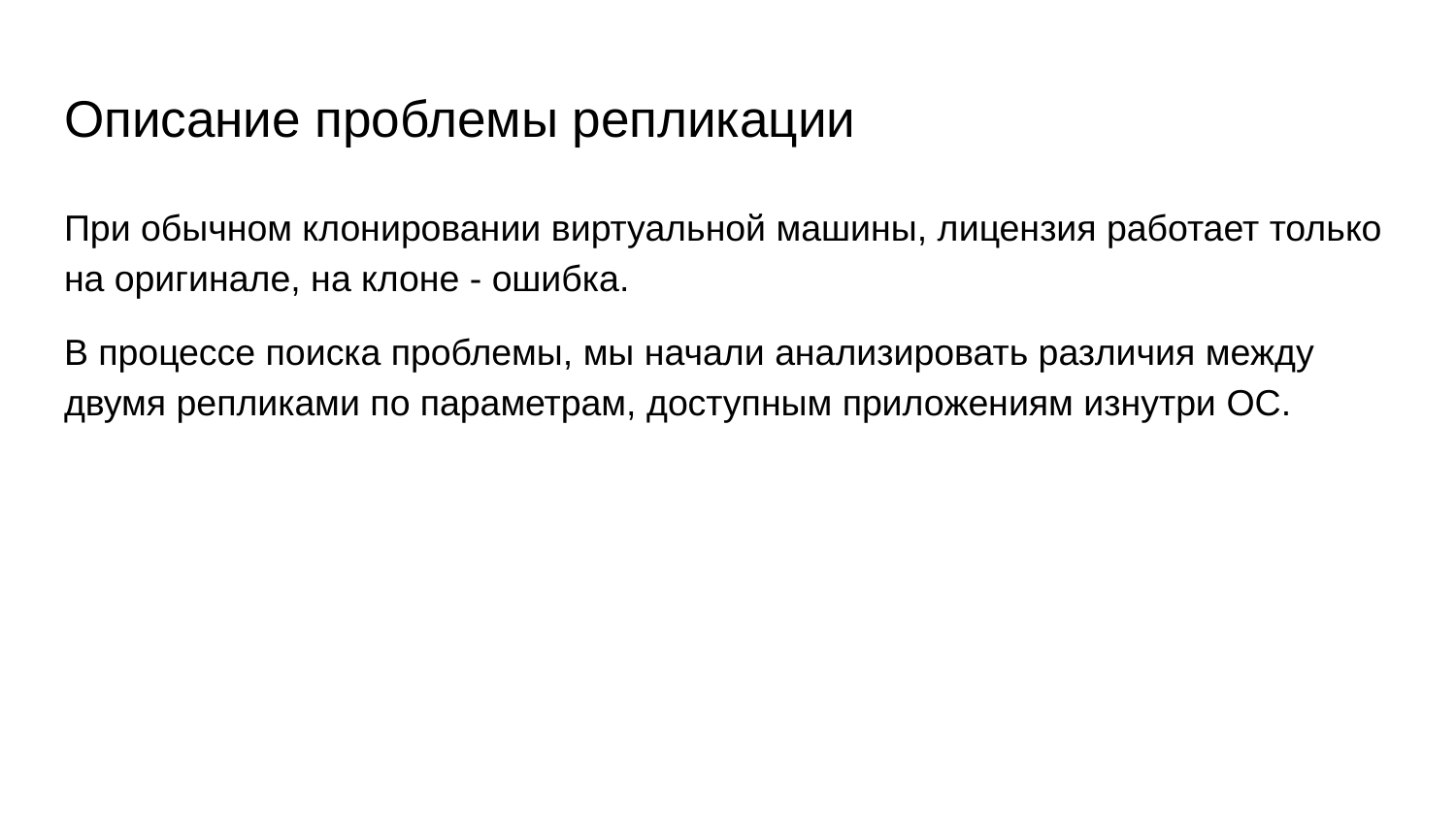

# Описание проблемы репликации
При обычном клонировании виртуальной машины, лицензия работает только на оригинале, на клоне - ошибка.
В процессе поиска проблемы, мы начали анализировать различия между двумя репликами по параметрам, доступным приложениям изнутри ОС.